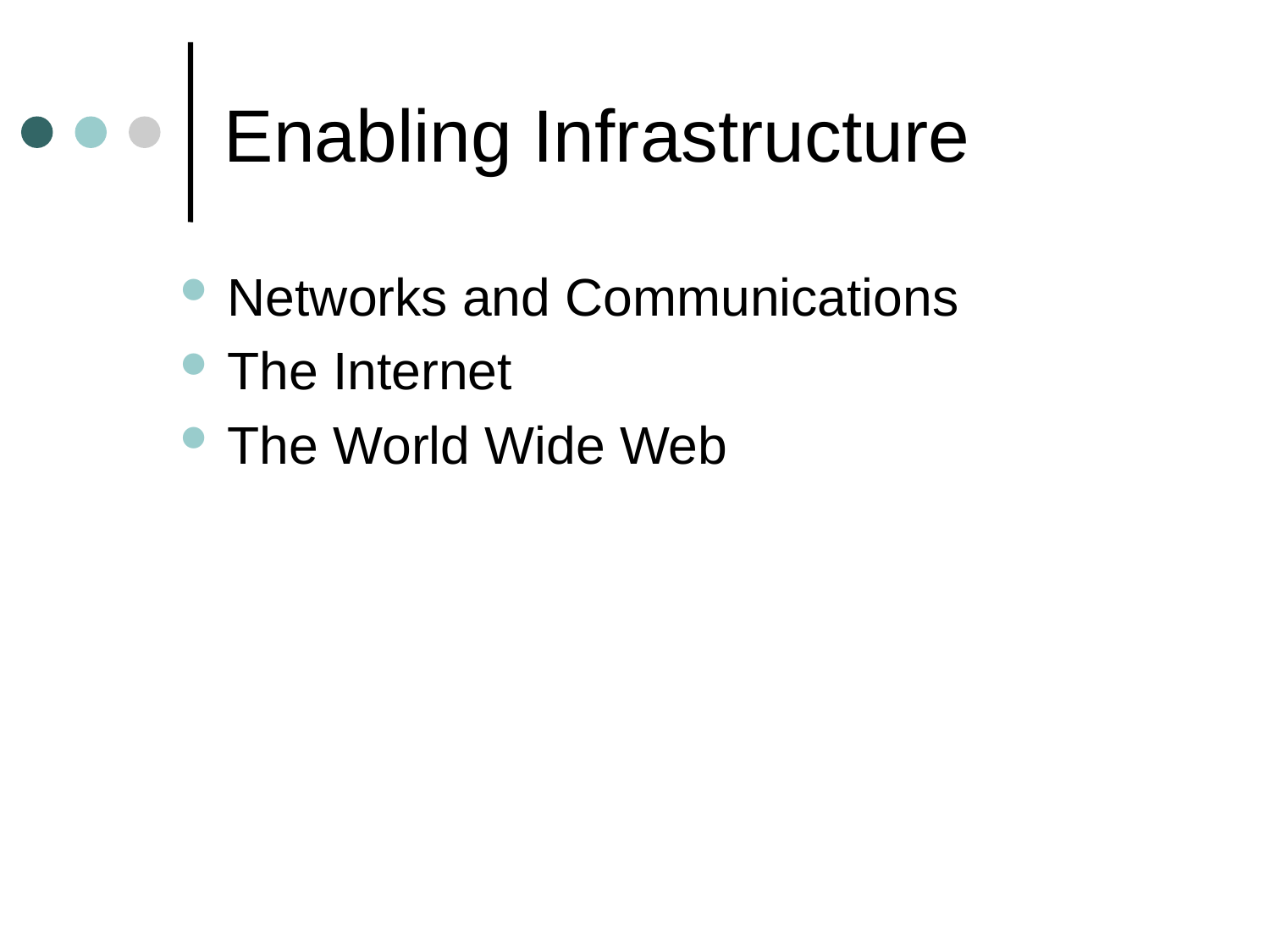

# Enabling Infrastructure
Networks and Communications
The Internet
The World Wide Web